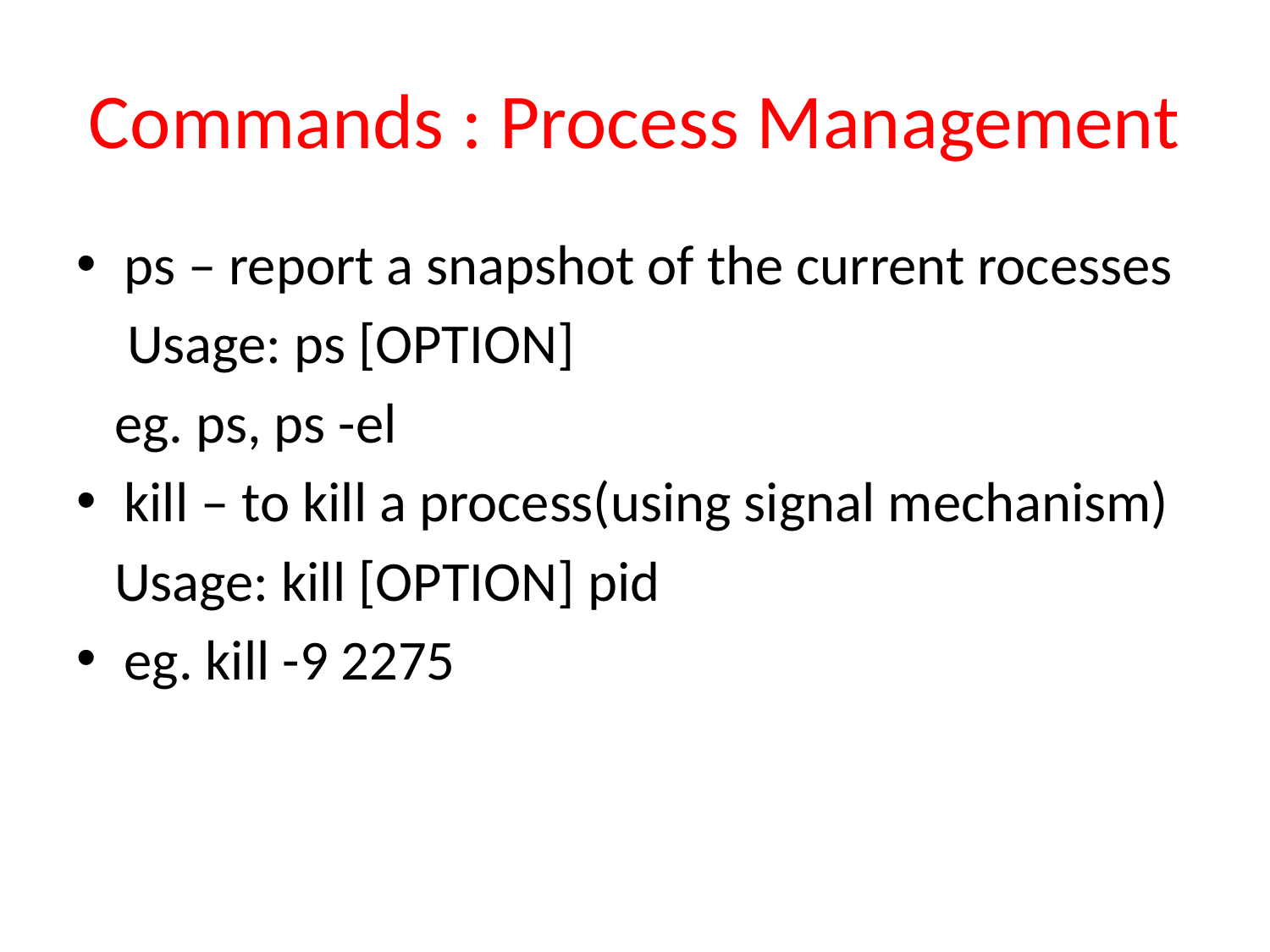

# Commands : Process Management
ps – report a snapshot of the current rocesses
    Usage: ps [OPTION]
   eg. ps, ps -el
kill – to kill a process(using signal mechanism)
   Usage: kill [OPTION] pid
eg. kill -9 2275